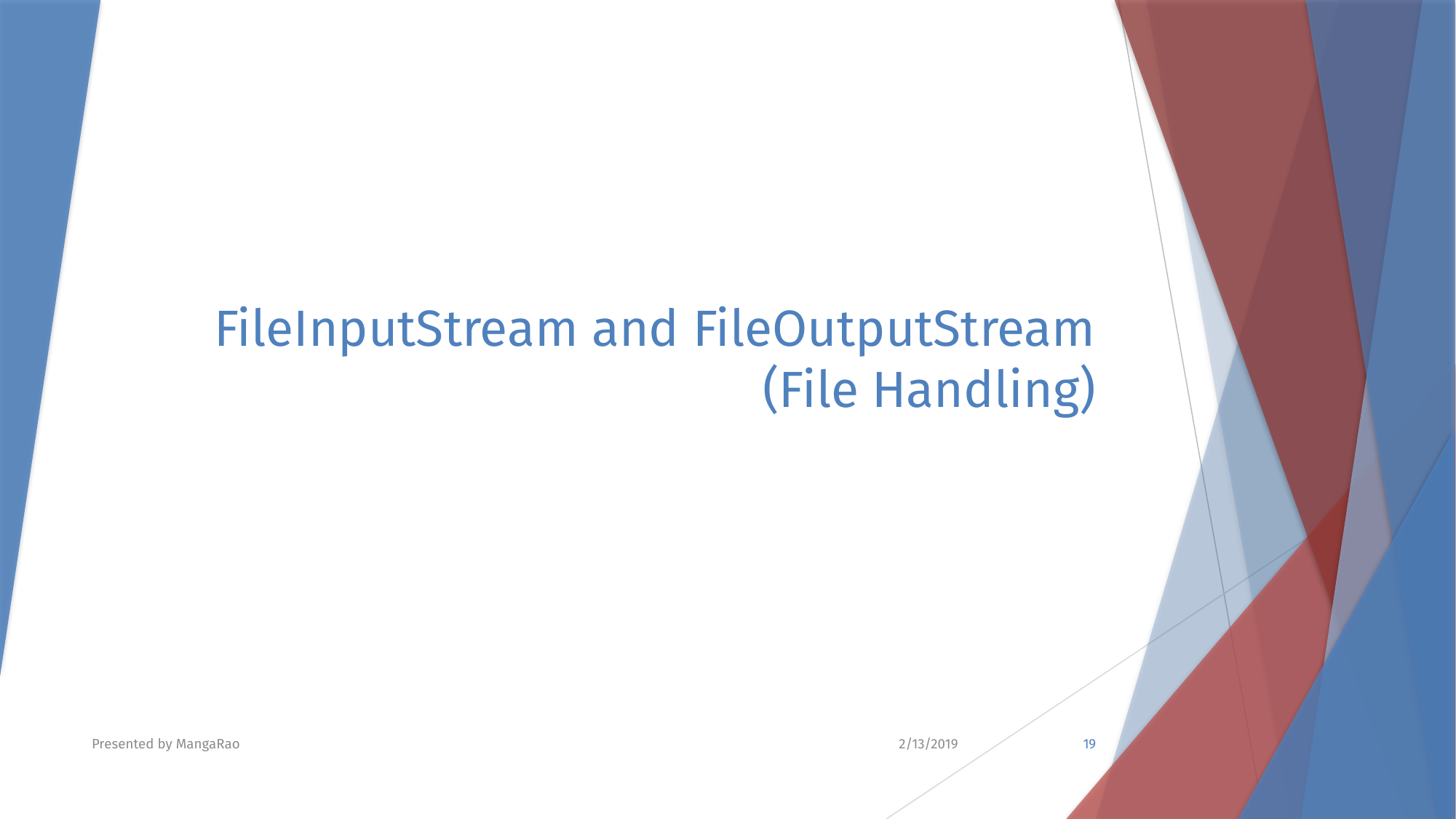

# FileInputStream and FileOutputStream (File Handling)

Presented by MangaRao
2/13/2019
19